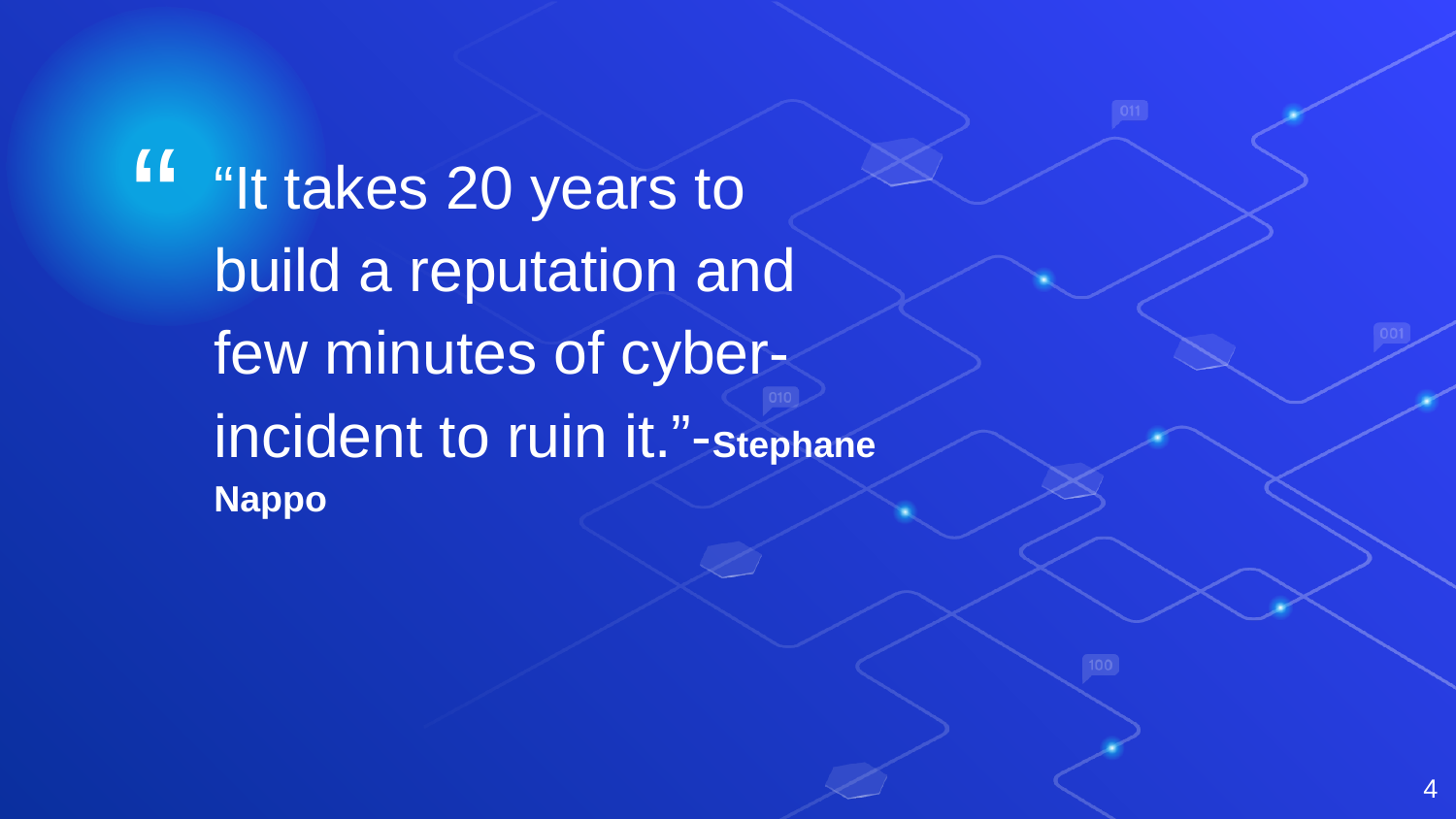

“It takes 20 years to build a reputation and few minutes of cyber-incident to ruin it.”-Stephane Nappo
4